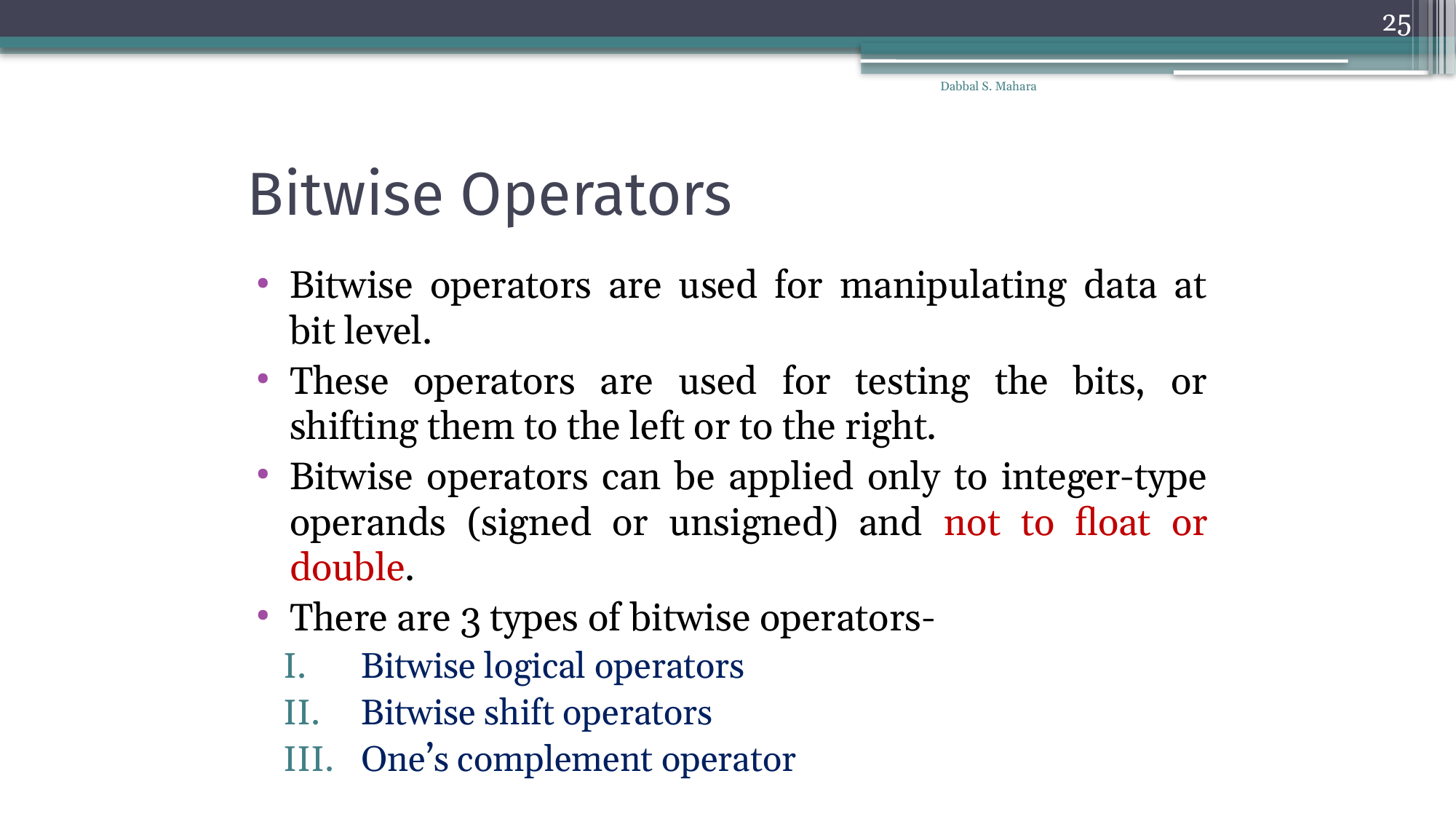

25
Dabbal S. Mahara
# Bitwise Operators
Bitwise operators are used for manipulating data at bit level.
These operators are used for testing the bits, or shifting them to the left or to the right.
Bitwise operators can be applied only to integer-type operands (signed or unsigned) and not to float or double.
There are 3 types of bitwise operators-
Bitwise logical operators
Bitwise shift operators
One’s complement operator